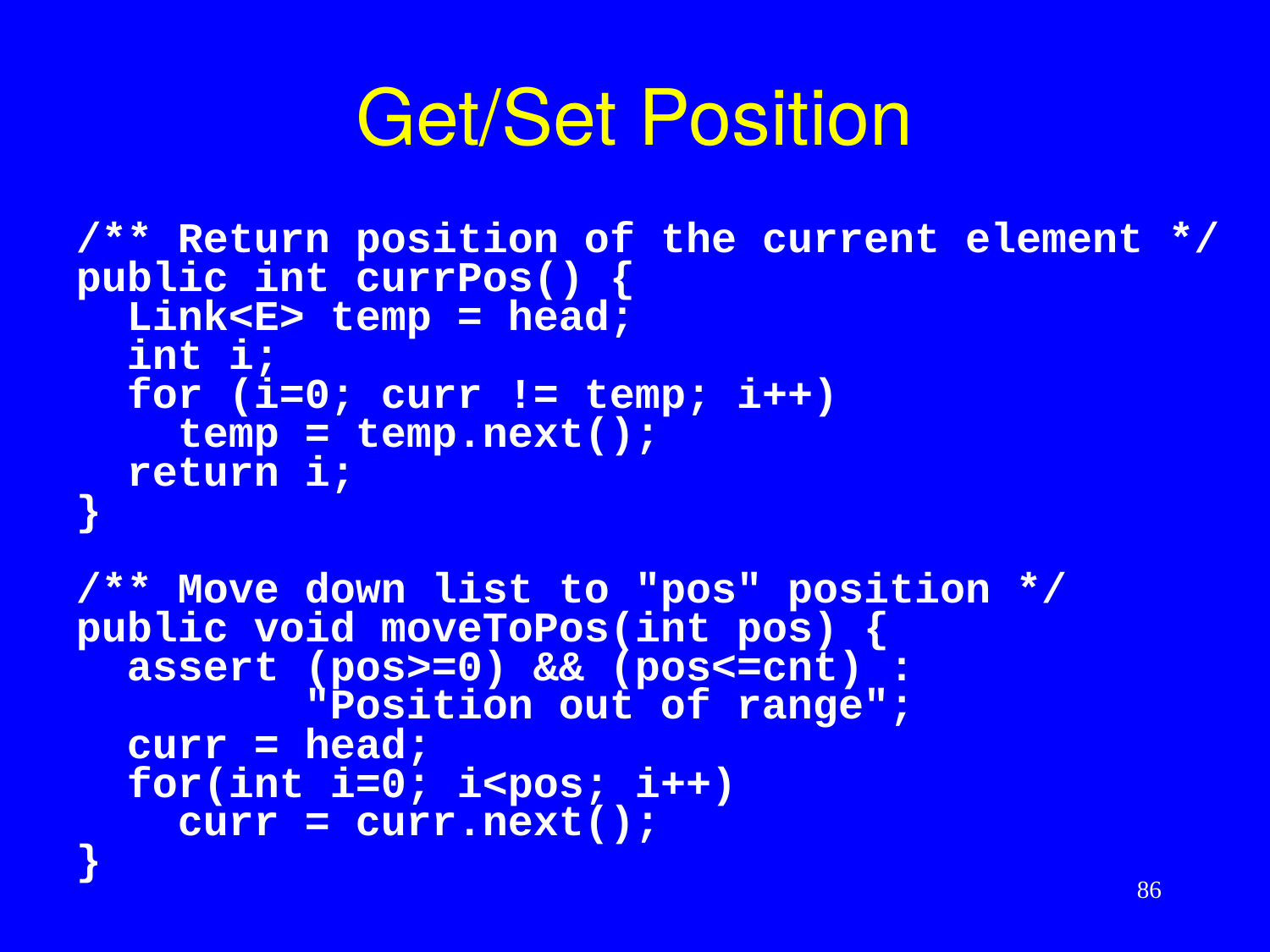

# Get/Set Position
/** Return position of the current element */
public int currPos() {
  Link<E> temp = head;
  int i;
  for (i=0; curr != temp; i++)
    temp = temp.next();
  return i;
}

/** Move down list to "pos" position */
public void moveToPos(int pos) {
  assert (pos>=0) && (pos<=cnt) :
         "Position out of range";
  curr = head;
  for(int i=0; i<pos; i++)
    curr = curr.next();
}

86